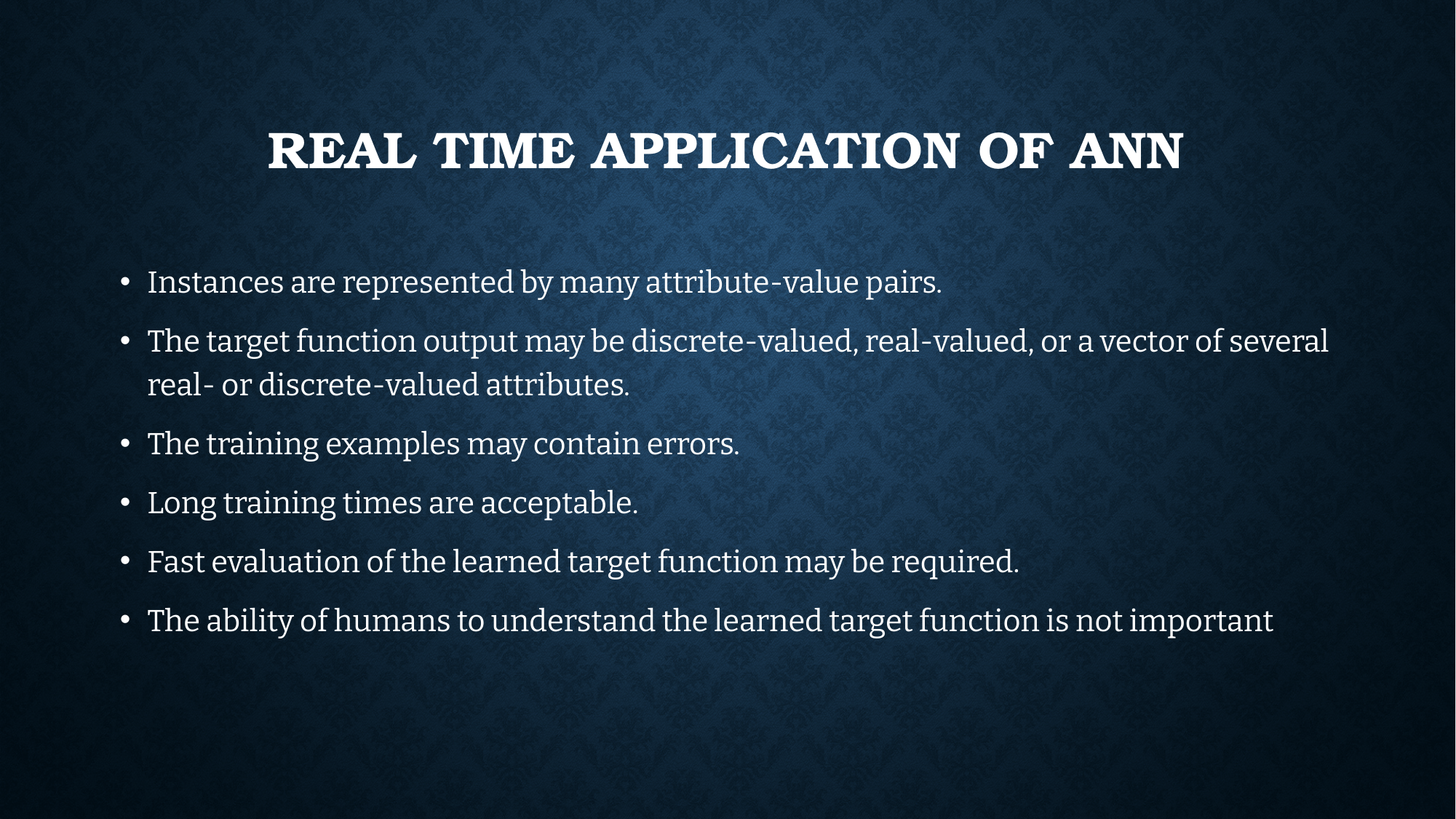

# Real time application of ANN
Instances are represented by many attribute-value pairs.
The target function output may be discrete-valued, real-valued, or a vector of several real- or discrete-valued attributes.
The training examples may contain errors.
Long training times are acceptable.
Fast evaluation of the learned target function may be required.
The ability of humans to understand the learned target function is not important